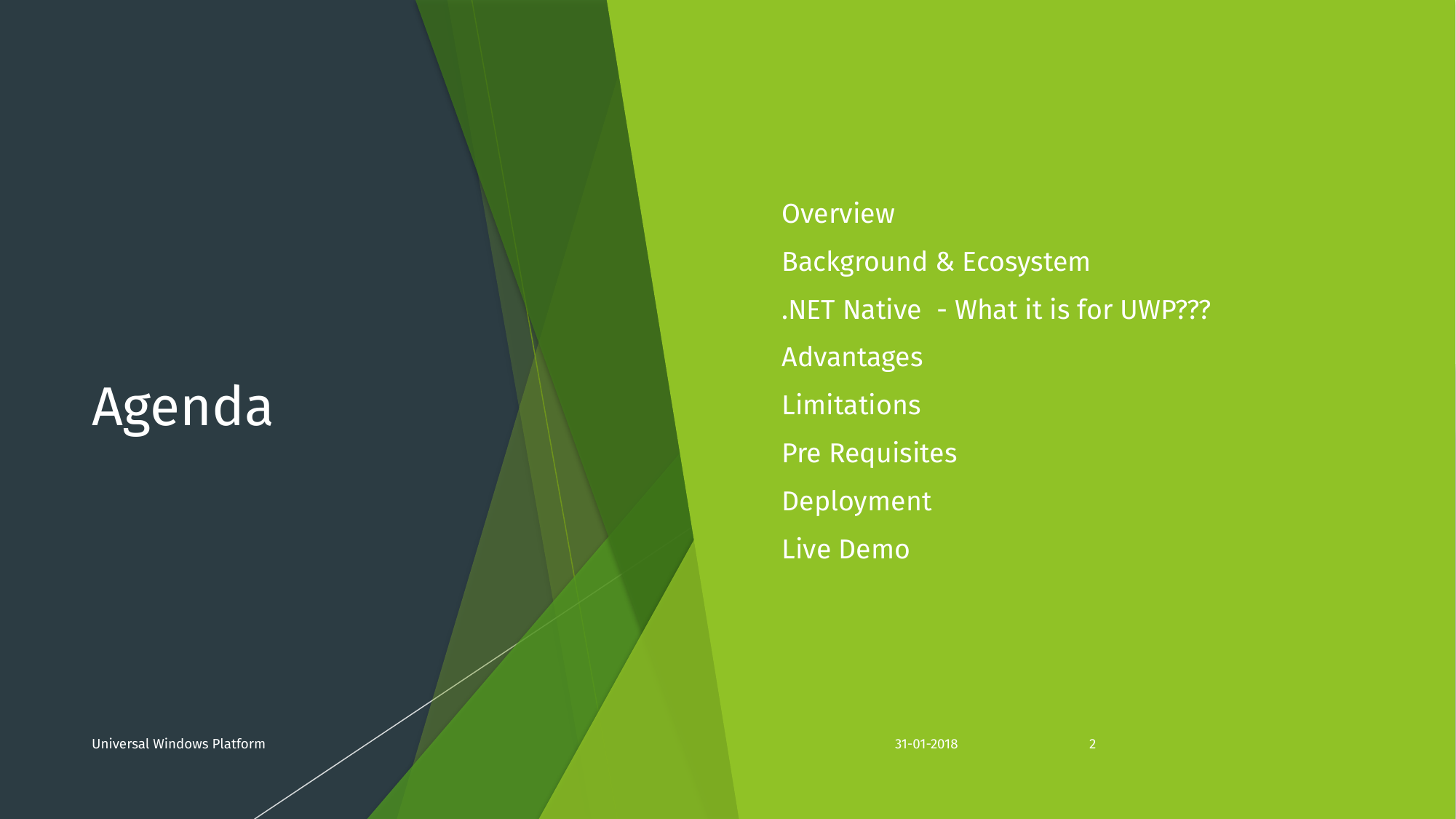

# Agenda
Overview
Background & Ecosystem
.NET Native  - What it is for UWP???
Advantages
Limitations
Pre Requisites
Deployment
Live Demo

Universal Windows Platform
31-01-2018
2